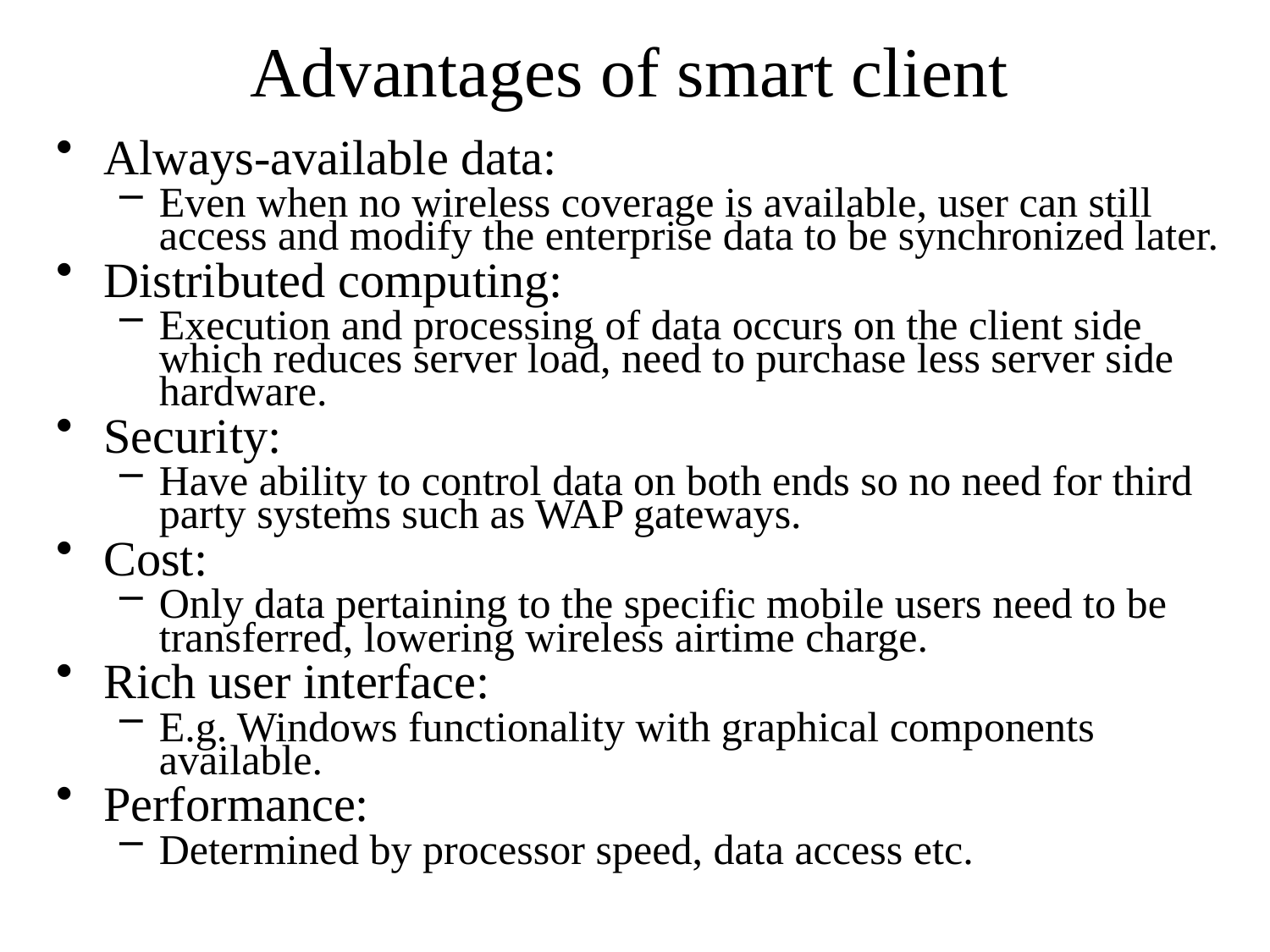

# Advantages of smart client
Always-available data:
Even when no wireless coverage is available, user can still access and modify the enterprise data to be synchronized later.
Distributed computing:
Execution and processing of data occurs on the client side which reduces server load, need to purchase less server side hardware.
Security:
Have ability to control data on both ends so no need for third party systems such as WAP gateways.
Cost:
Only data pertaining to the specific mobile users need to be transferred, lowering wireless airtime charge.
Rich user interface:
E.g. Windows functionality with graphical components available.
Performance:
Determined by processor speed, data access etc.